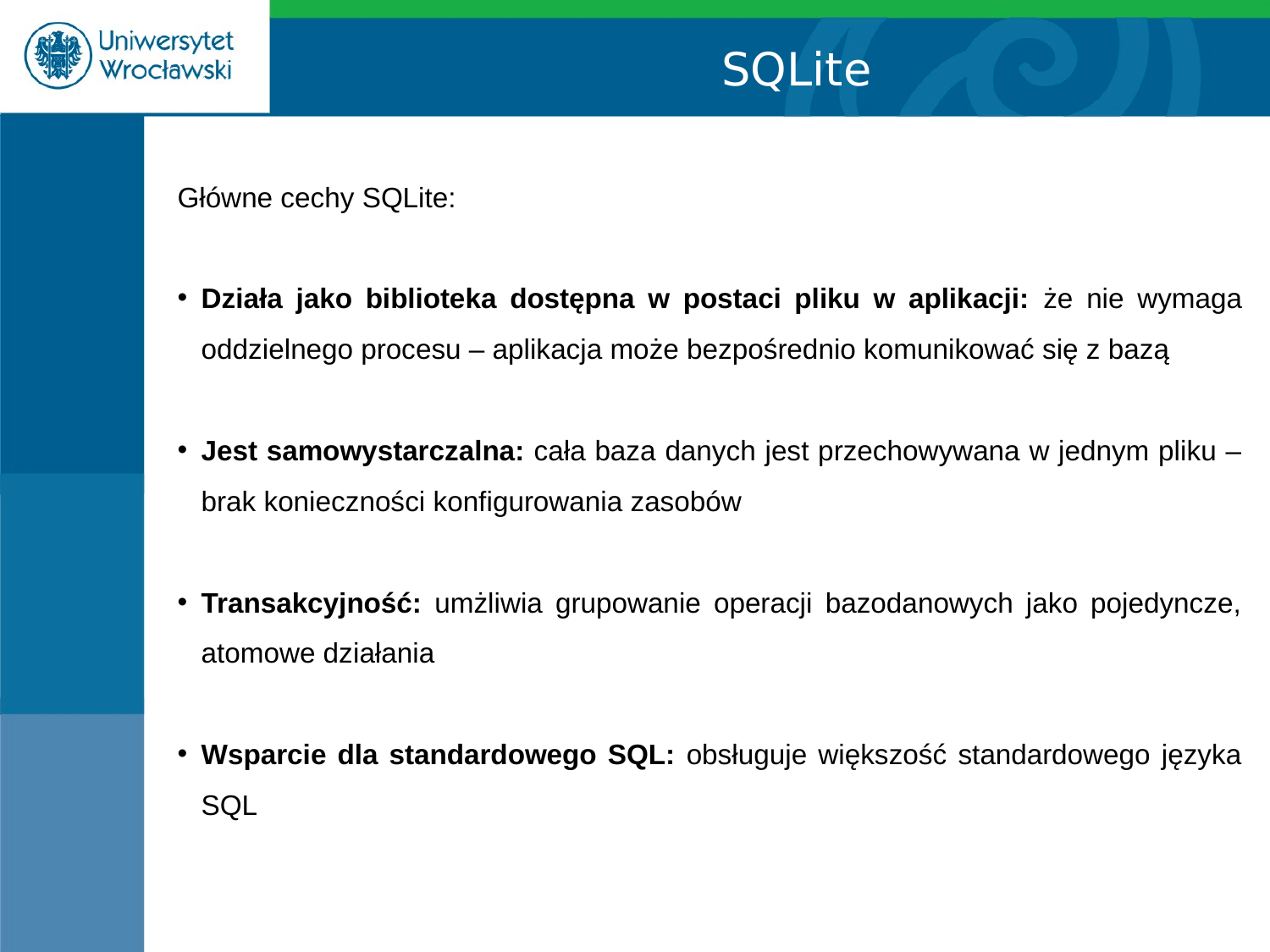

SQLite
Główne cechy SQLite:

Działa jako biblioteka dostępna w postaci pliku w aplikacji: że nie wymaga oddzielnego procesu – aplikacja może bezpośrednio komunikować się z bazą

Jest samowystarczalna: cała baza danych jest przechowywana w jednym pliku – brak konieczności konfigurowania zasobów

Transakcyjność: umżliwia grupowanie operacji bazodanowych jako pojedyncze, atomowe działania

Wsparcie dla standardowego SQL: obsługuje większość standardowego języka SQL